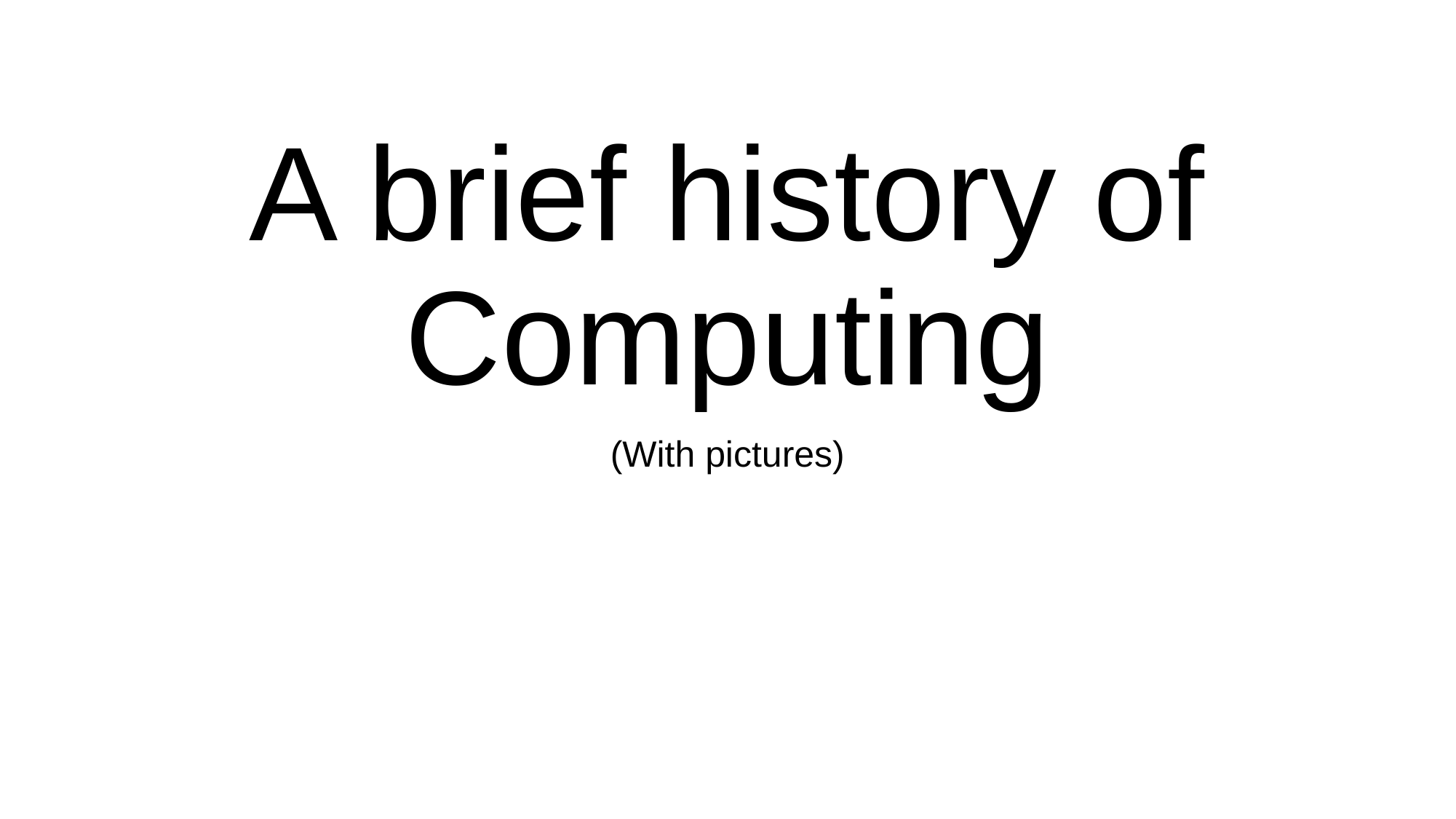

# A brief history of Computing
(With pictures)